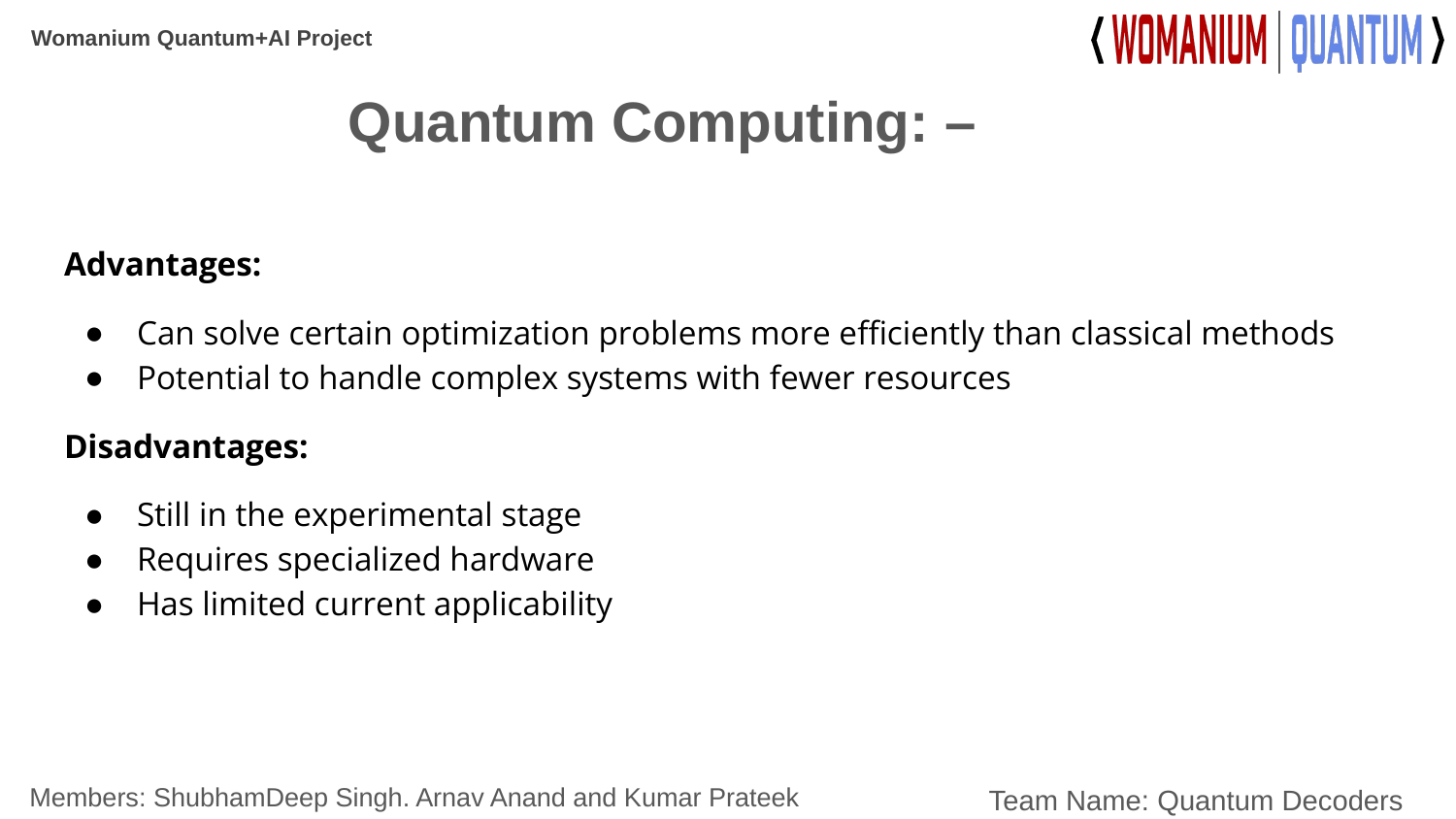

Quantum Computing: –
Advantages:
Can solve certain optimization problems more efficiently than classical methods
Potential to handle complex systems with fewer resources
Disadvantages:
Still in the experimental stage
Requires specialized hardware
Has limited current applicability